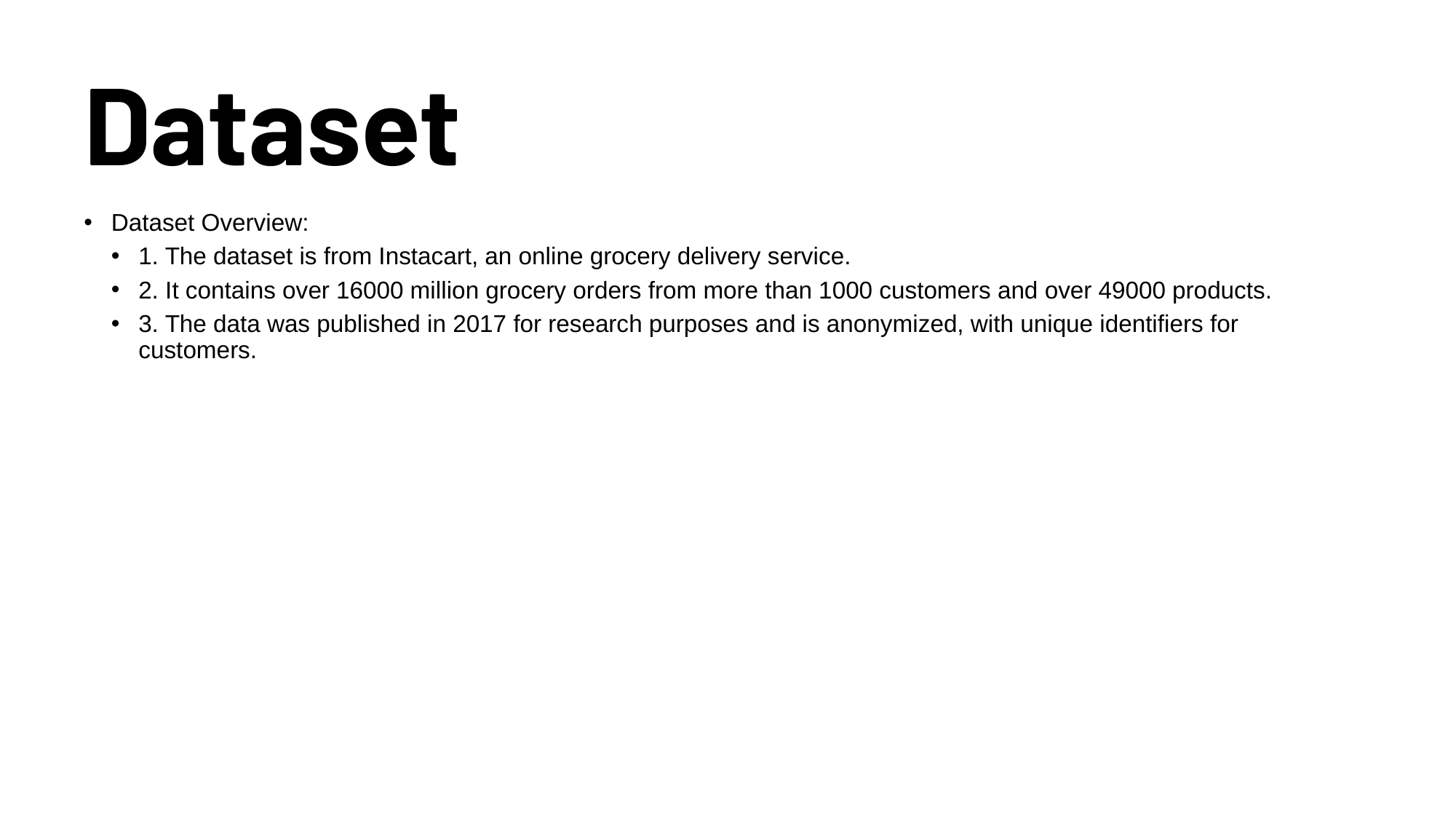

# Dataset
Dataset Overview:
1. The dataset is from Instacart, an online grocery delivery service.
2. It contains over 16000 million grocery orders from more than 1000 customers and over 49000 products.
3. The data was published in 2017 for research purposes and is anonymized, with unique identifiers for customers.